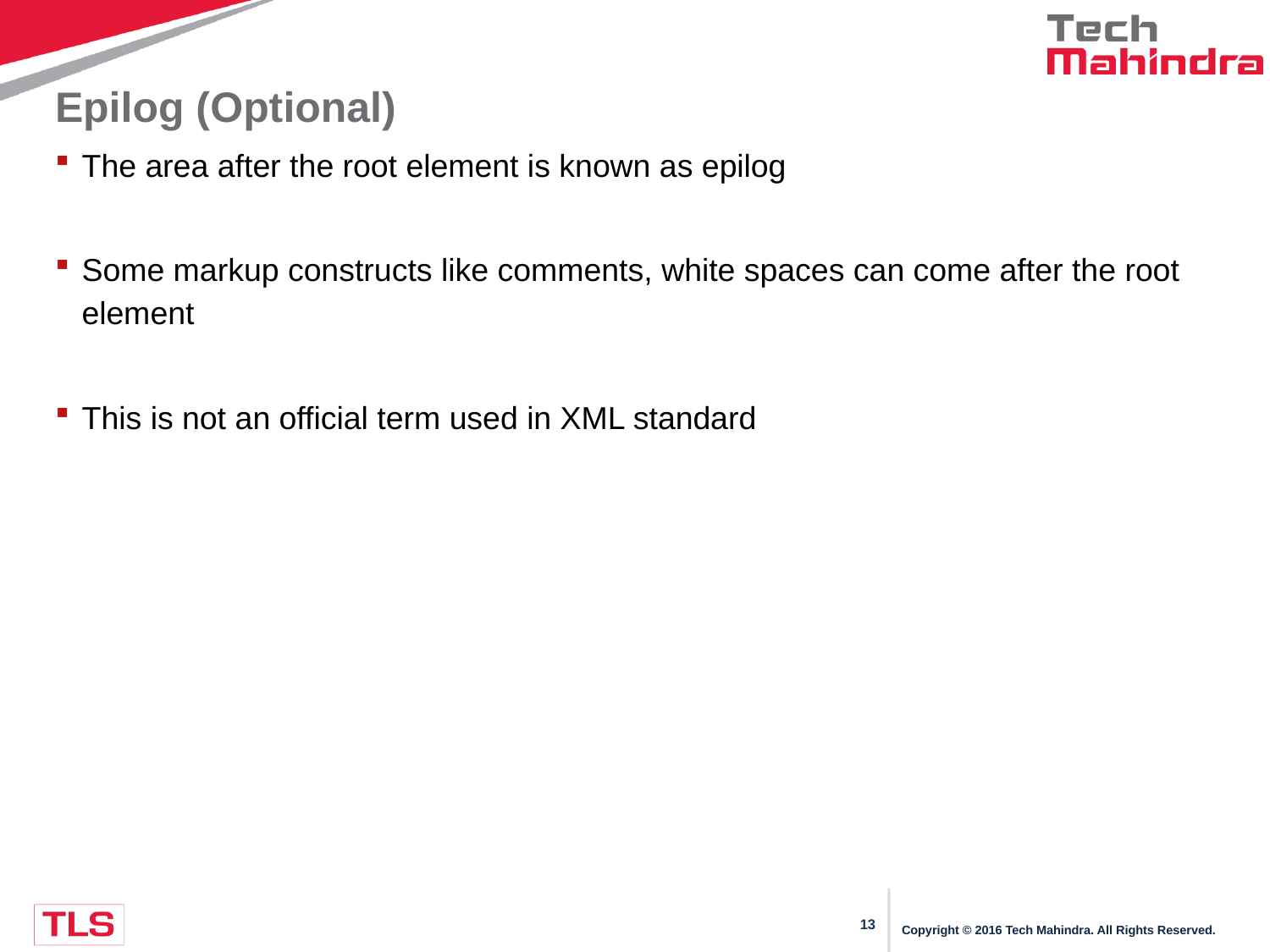

# Epilog (Optional)
The area after the root element is known as epilog

Some markup constructs like comments, white spaces can come after the root element

This is not an official term used in XML standard
Copyright © 2016 Tech Mahindra. All Rights Reserved.